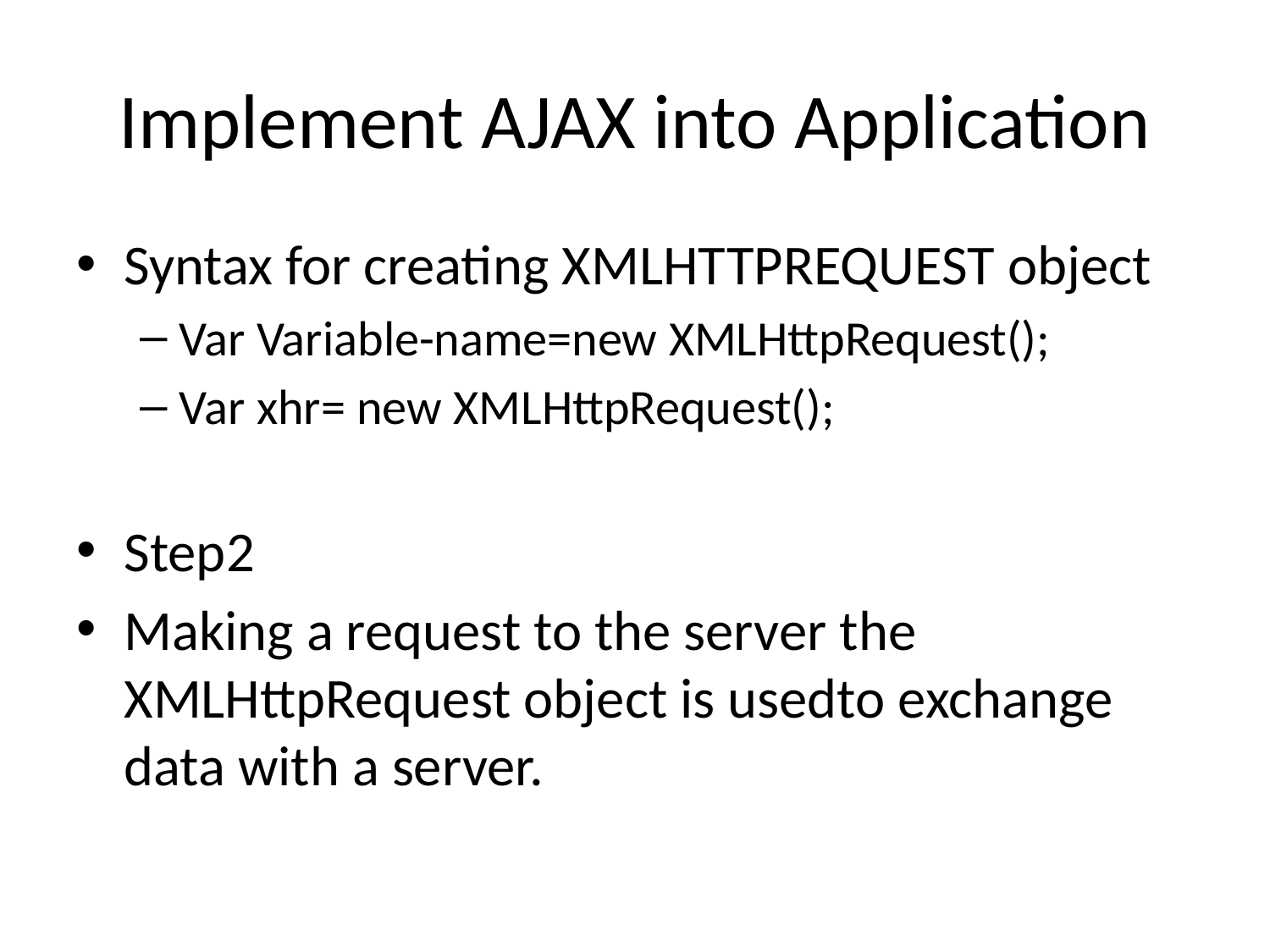

# Implement AJAX into Application
Syntax for creating XMLHTTPREQUEST object
Var Variable-name=new XMLHttpRequest();
Var xhr= new XMLHttpRequest();

Step2
Making a request to the server the XMLHttpRequest object is usedto exchange data with a server.